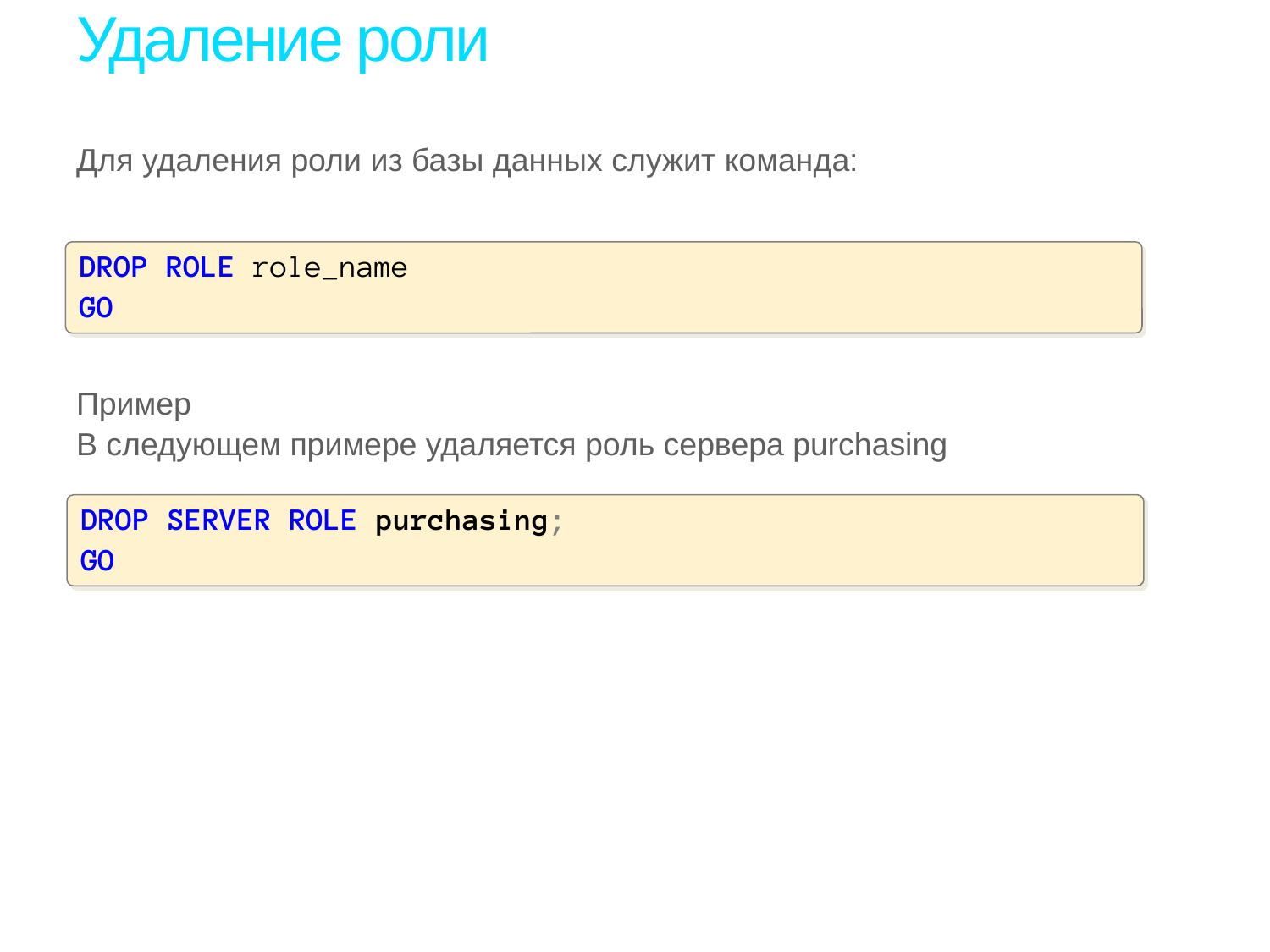

# Удаление роли
Для удаления роли из базы данных служит команда:

Пример
В следующем примере удаляется роль сервера purchasing

DROP ROLE role_name
GO
DROP SERVER ROLE purchasing;
GO